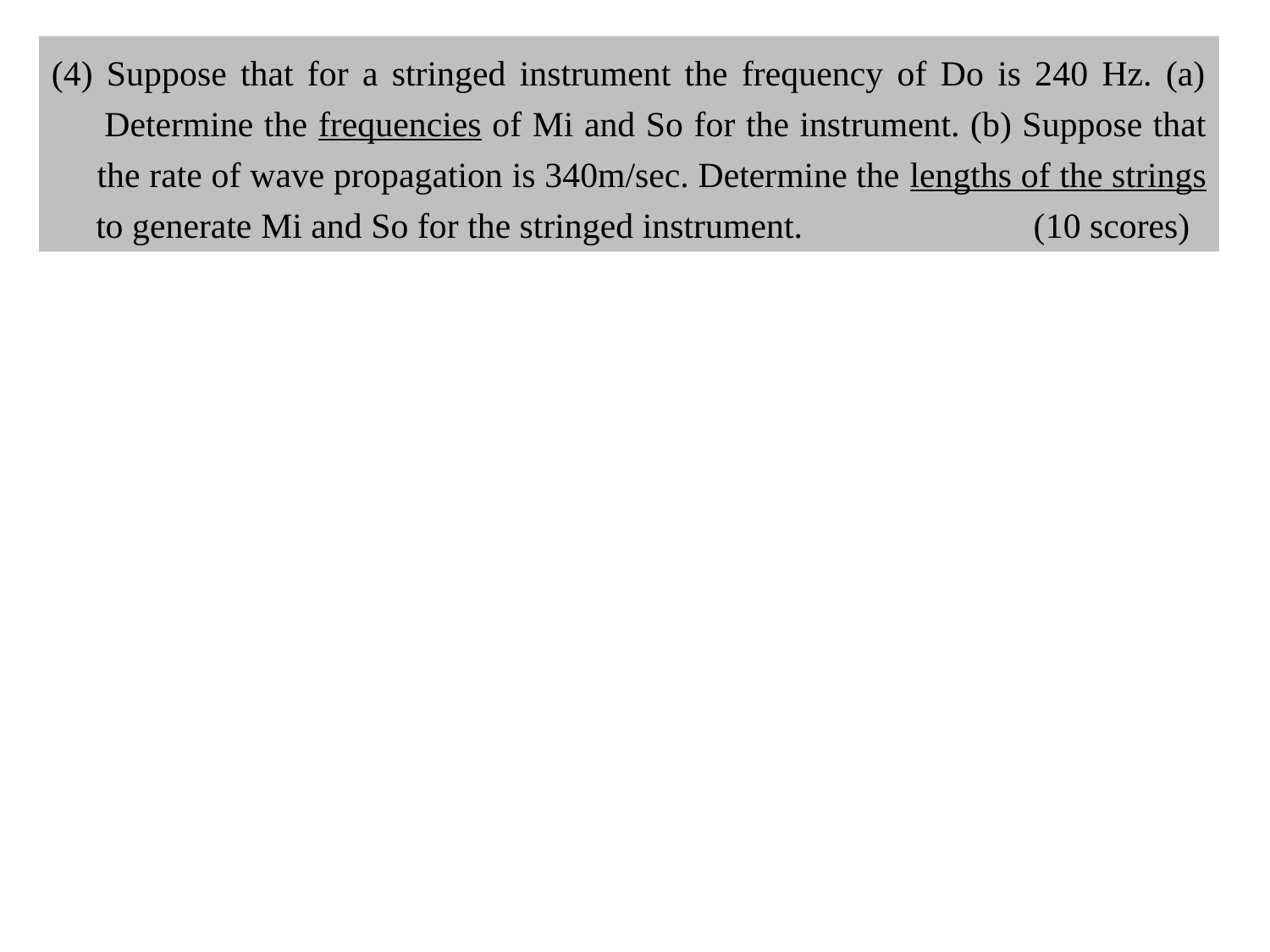

(4) Suppose that for a stringed instrument the frequency of Do is 240 Hz. (a)
     Determine the frequencies of Mi and So for the instrument. (b) Suppose that
     the rate of wave propagation is 340m/sec. Determine the lengths of the strings
     to generate Mi and So for the stringed instrument.                          (10 scores)